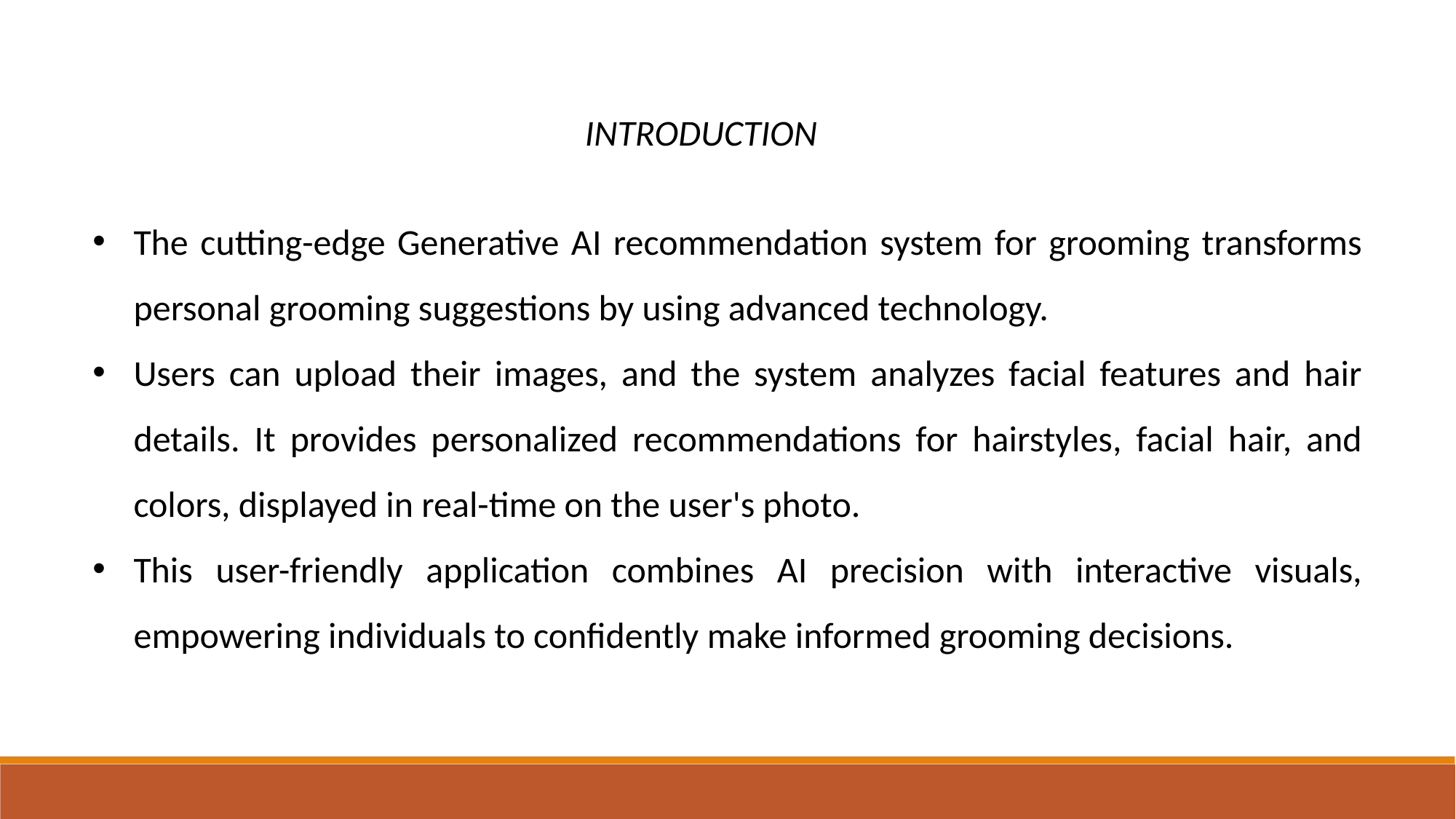

INTRODUCTION
The cutting-edge Generative AI recommendation system for grooming transforms personal grooming suggestions by using advanced technology.
Users can upload their images, and the system analyzes facial features and hair details. It provides personalized recommendations for hairstyles, facial hair, and colors, displayed in real-time on the user's photo.
This user-friendly application combines AI precision with interactive visuals, empowering individuals to confidently make informed grooming decisions.